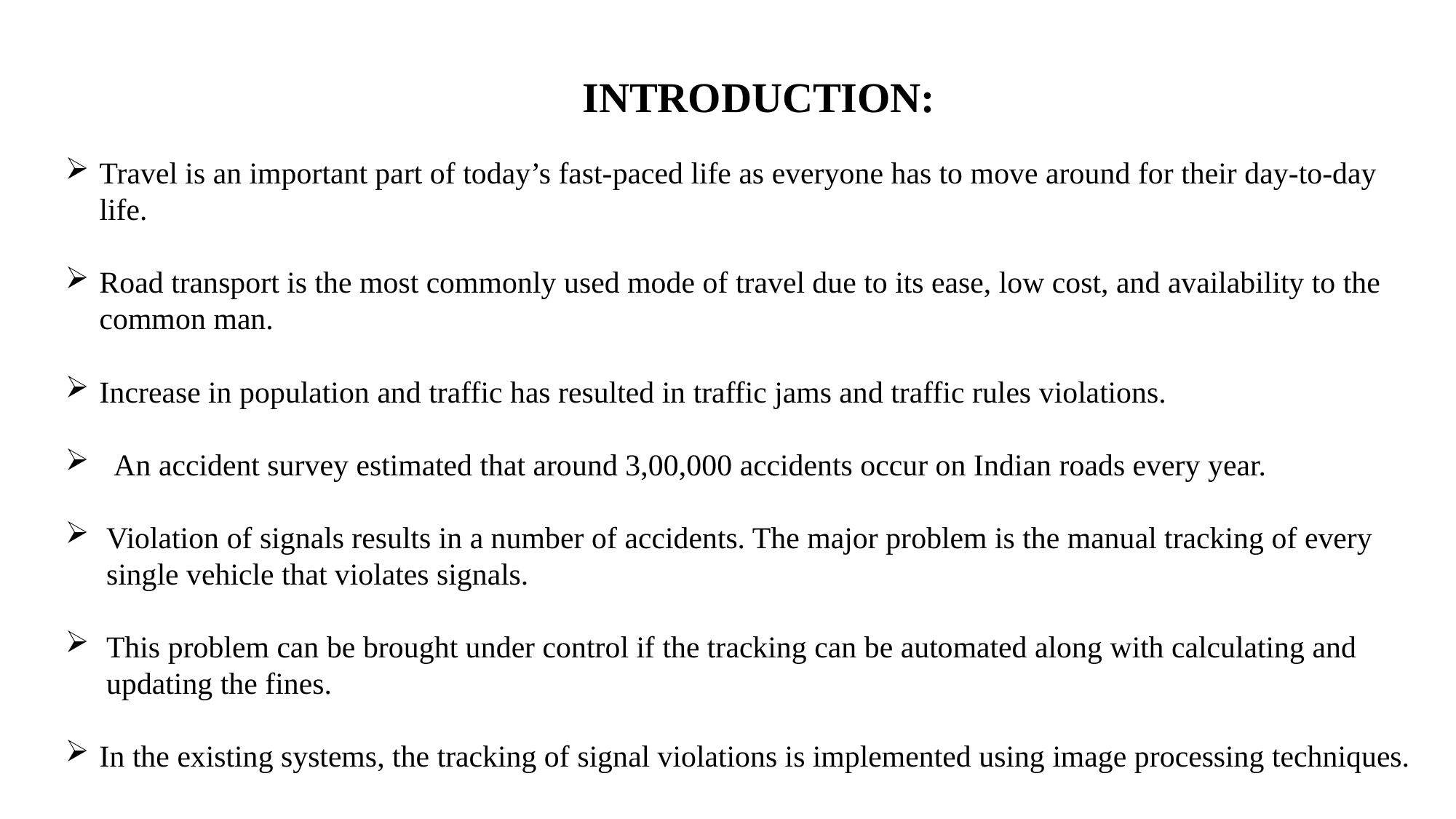

INTRODUCTION:

Travel is an important part of today’s fast-paced life as everyone has to move around for their day-to-day life.

Road transport is the most commonly used mode of travel due to its ease, low cost, and availability to the common man.

Increase in population and traffic has resulted in traffic jams and traffic rules violations.

 An accident survey estimated that around 3,00,000 accidents occur on Indian roads every year.

Violation of signals results in a number of accidents. The major problem is the manual tracking of every single vehicle that violates signals.

This problem can be brought under control if the tracking can be automated along with calculating and updating the fines.

In the existing systems, the tracking of signal violations is implemented using image processing techniques.